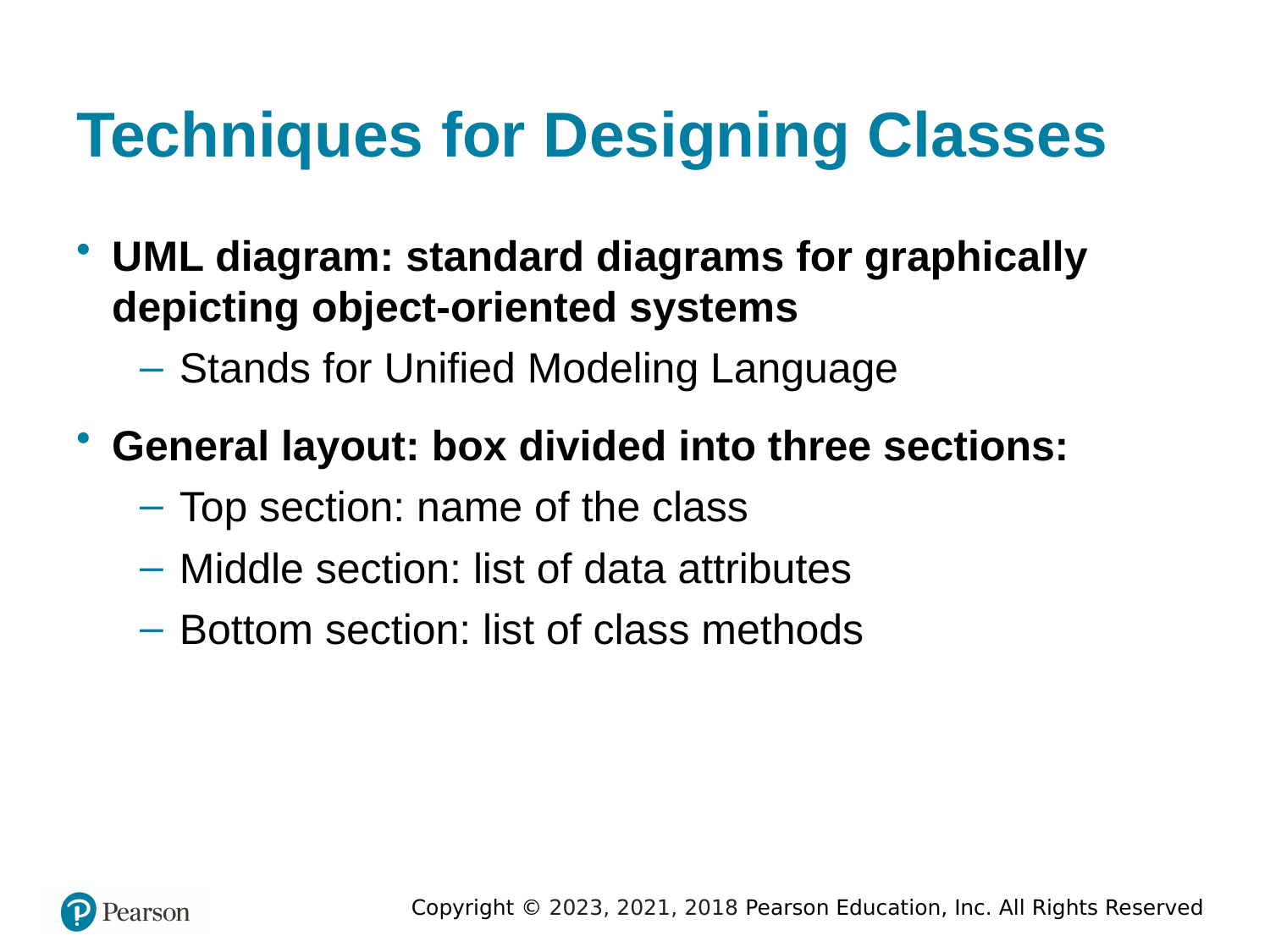

# Techniques for Designing Classes
U M L diagram: standard diagrams for graphically depicting object-oriented systems
Stands for Unified Modeling Language
General layout: box divided into three sections:
Top section: name of the class
Middle section: list of data attributes
Bottom section: list of class methods